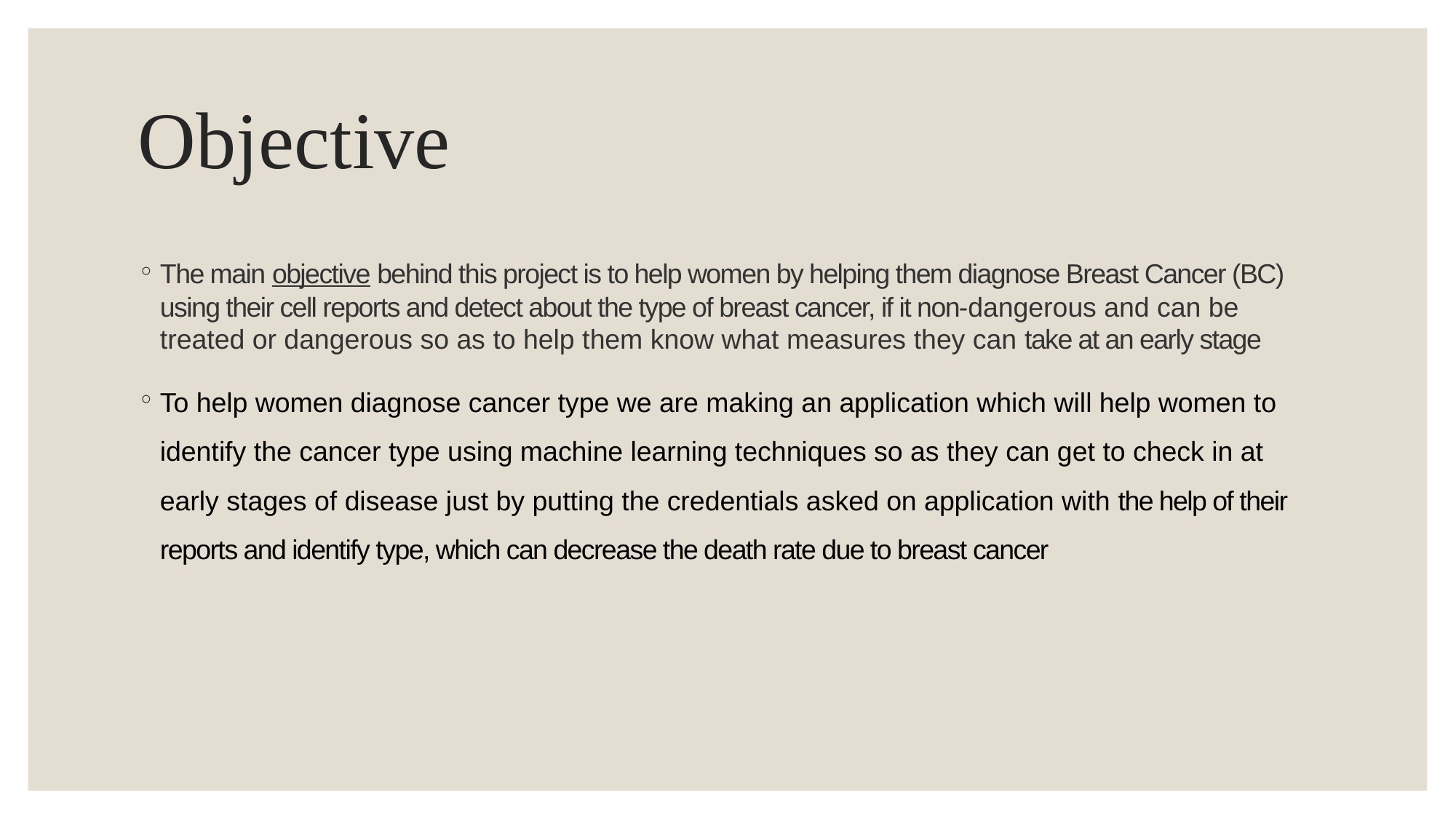

# Objective
The main objective behind this project is to help women by helping them diagnose Breast Cancer (BC) using their cell reports and detect about the type of breast cancer, if it non-dangerous and can be treated or dangerous so as to help them know what measures they can take at an early stage
To help women diagnose cancer type we are making an application which will help women to identify the cancer type using machine learning techniques so as they can get to check in at early stages of disease just by putting the credentials asked on application with the help of their reports and identify type, which can decrease the death rate due to breast cancer